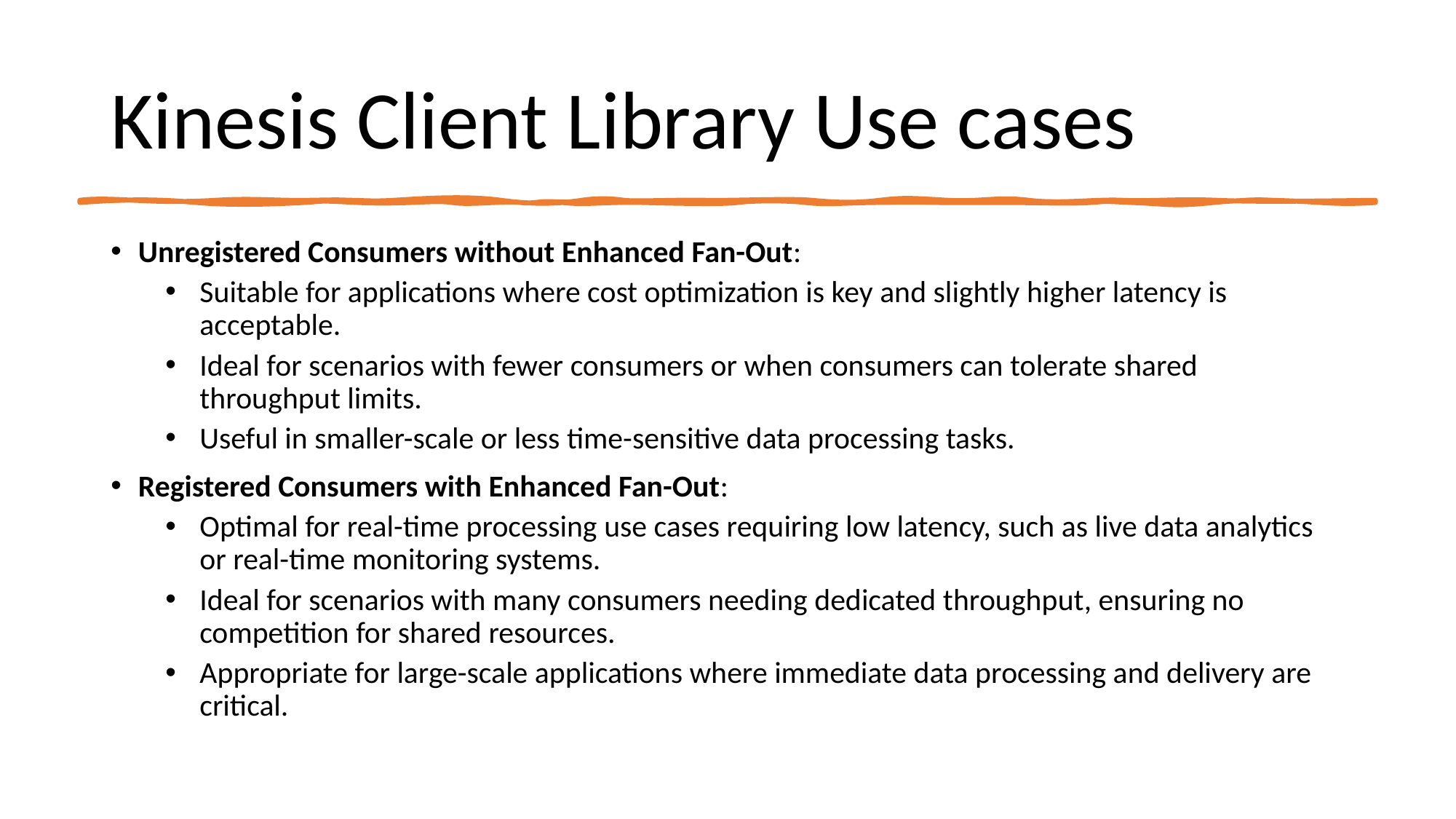

# Kinesis Client Library Use cases

Unregistered Consumers without Enhanced Fan-Out:
Suitable for applications where cost optimization is key and slightly higher latency is acceptable.
Ideal for scenarios with fewer consumers or when consumers can tolerate shared throughput limits.
Useful in smaller-scale or less time-sensitive data processing tasks.
Registered Consumers with Enhanced Fan-Out:
Optimal for real-time processing use cases requiring low latency, such as live data analytics or real-time monitoring systems.
Ideal for scenarios with many consumers needing dedicated throughput, ensuring no competition for shared resources.
Appropriate for large-scale applications where immediate data processing and delivery are critical.